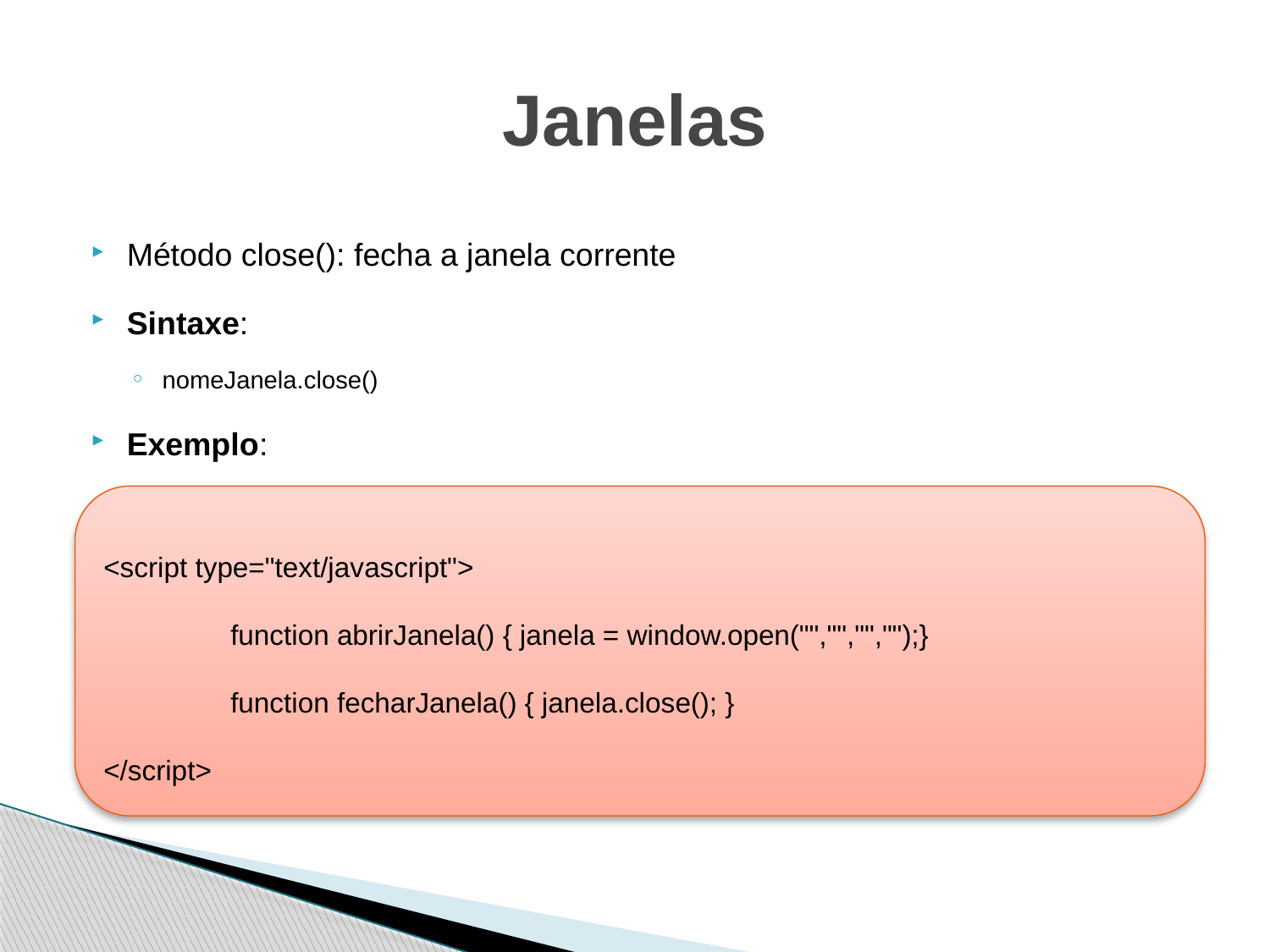

# Janelas
Método close(): fecha a janela corrente
Sintaxe:
nomeJanela.close()
Exemplo:

<script type="text/javascript">
	function abrirJanela() { janela = window.open("","","","");}
	function fecharJanela() { janela.close(); }
</script>